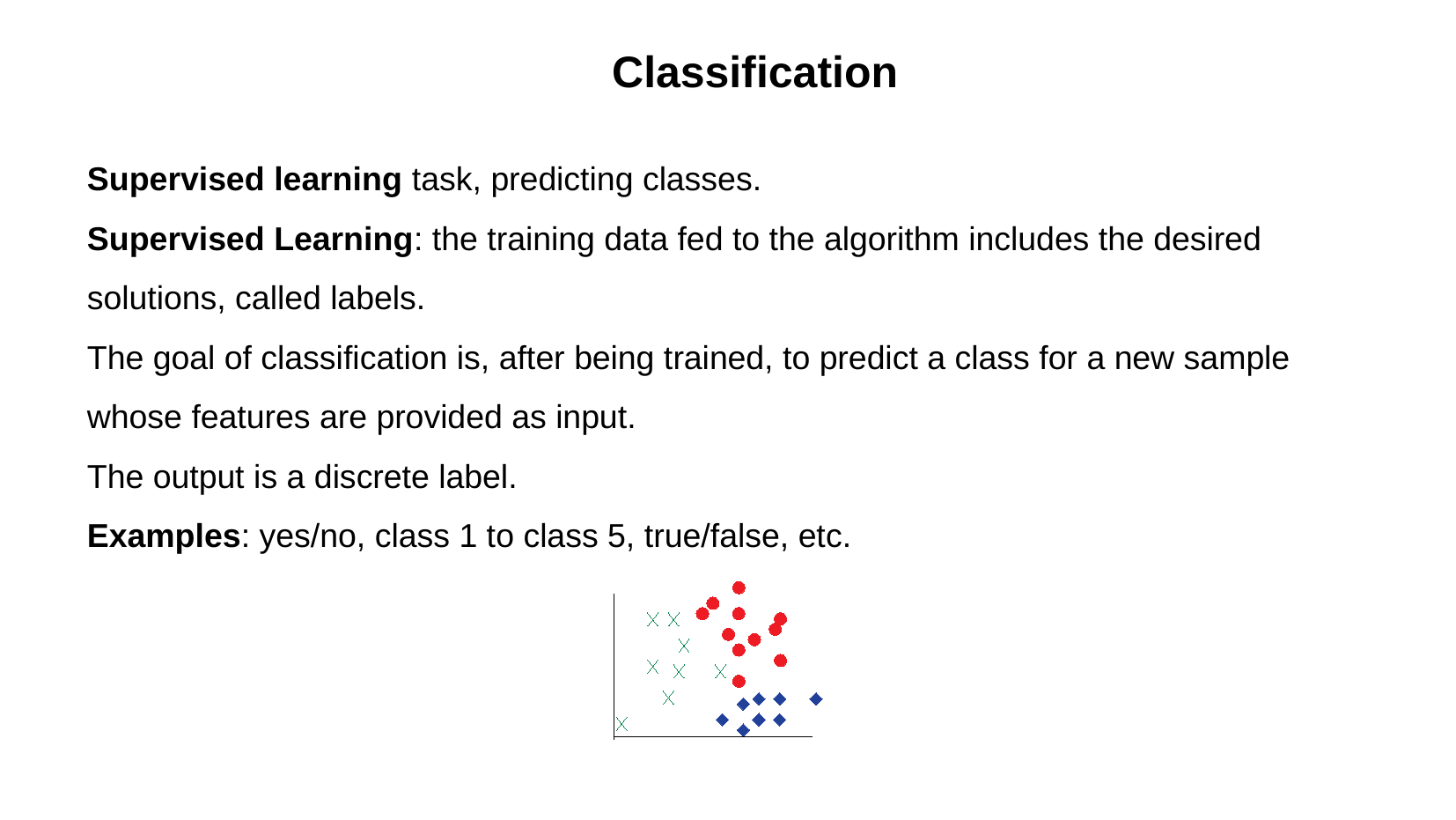

Classification
Supervised learning task, predicting classes.
Supervised Learning: the training data fed to the algorithm includes the desired solutions, called labels.
The goal of classification is, after being trained, to predict a class for a new sample whose features are provided as input.
The output is a discrete label.
Examples: yes/no, class 1 to class 5, true/false, etc.